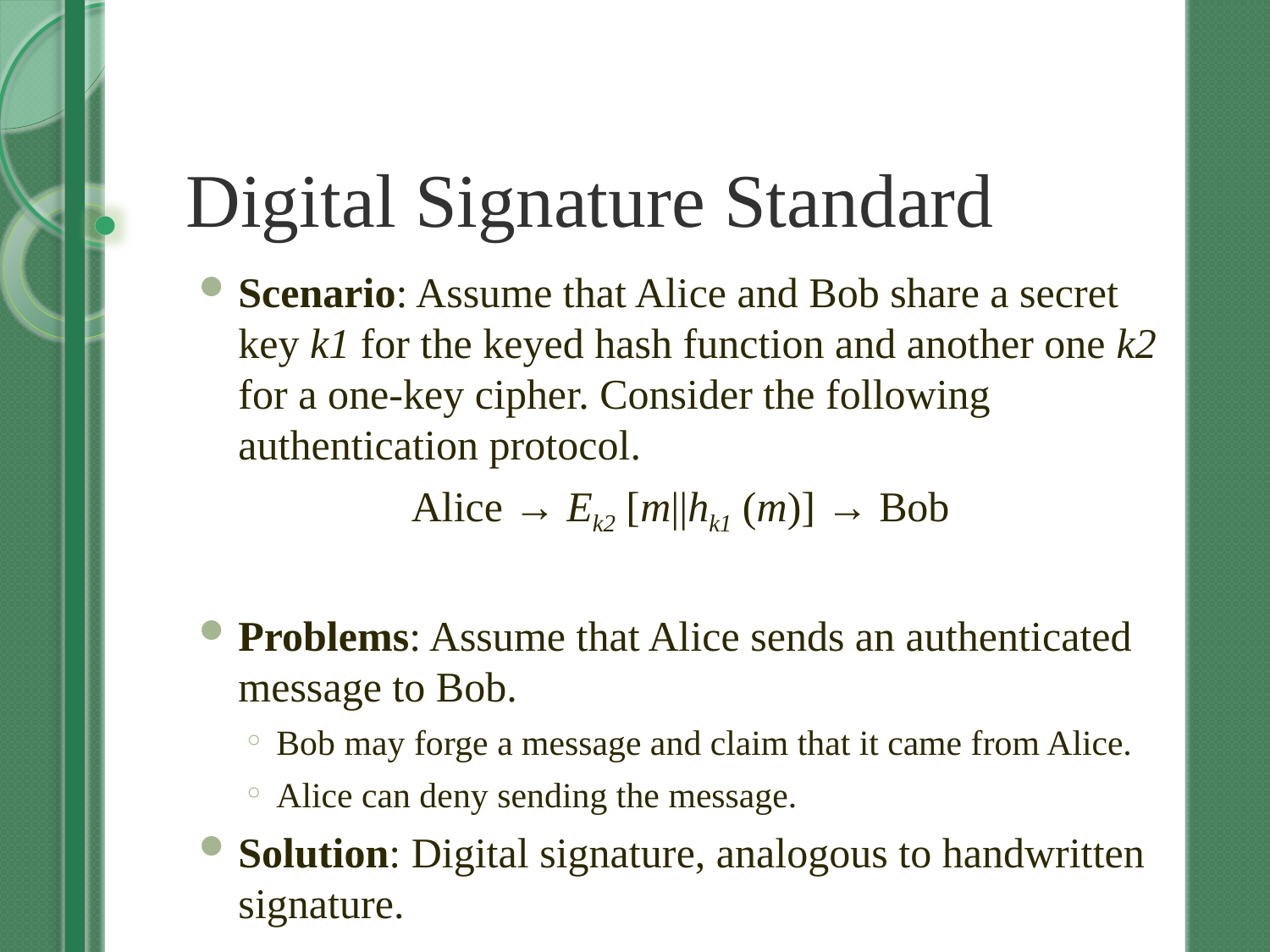

# Digital Signature Standard
Scenario: Assume that Alice and Bob share a secret key k1 for the keyed hash function and another one k2 for a one-key cipher. Consider the following authentication protocol.
Alice → Ek2 [m||hk1 (m)] → Bob

Problems: Assume that Alice sends an authenticated message to Bob.
Bob may forge a message and claim that it came from Alice.
Alice can deny sending the message.
Solution: Digital signature, analogous to handwritten signature.